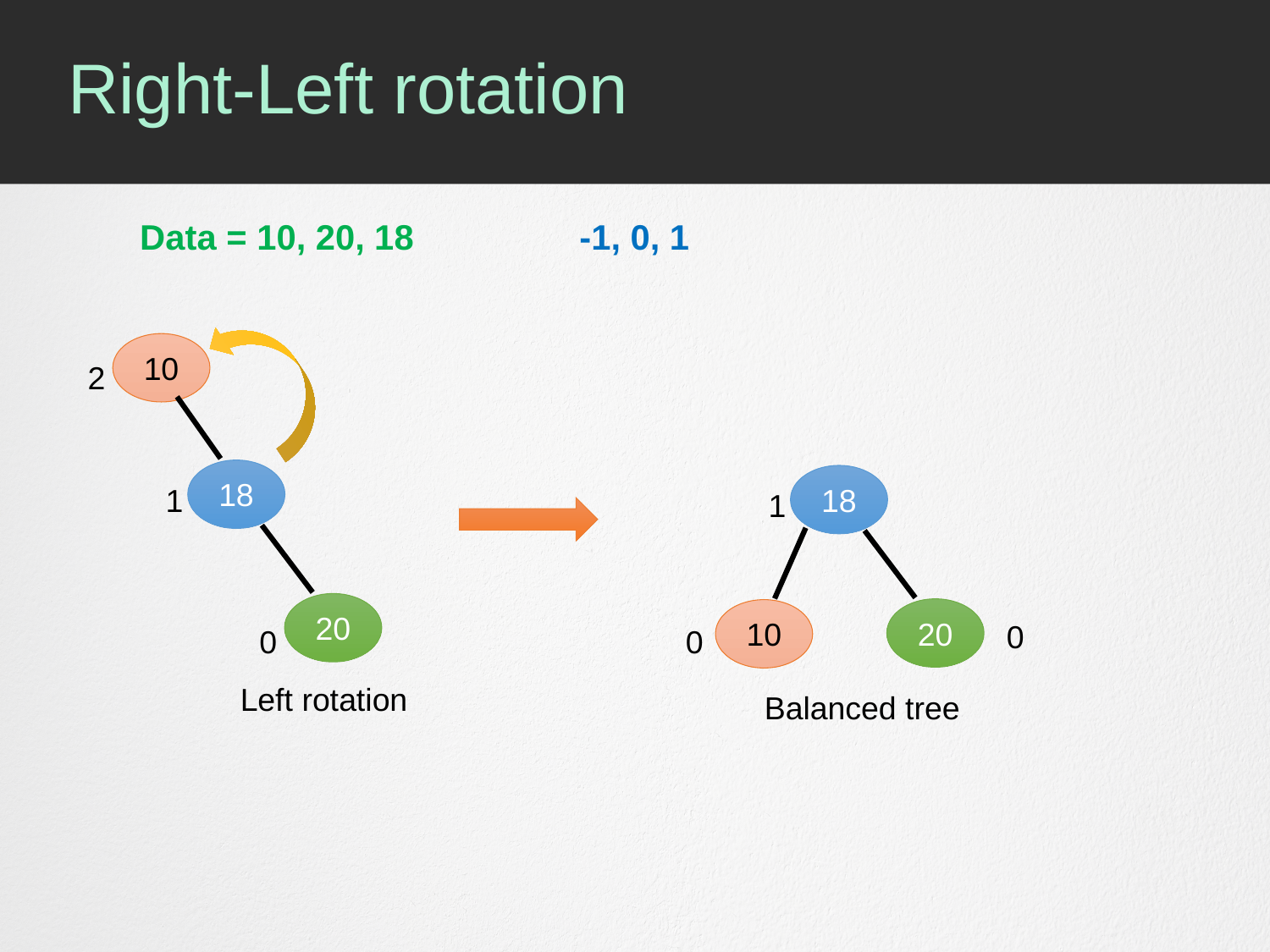

# Right-Left rotation
Data = 10, 20, 18                 -1, 0, 1
10

2
18
18
1
1

20
20
10
0
0
0
Left rotation
Balanced tree